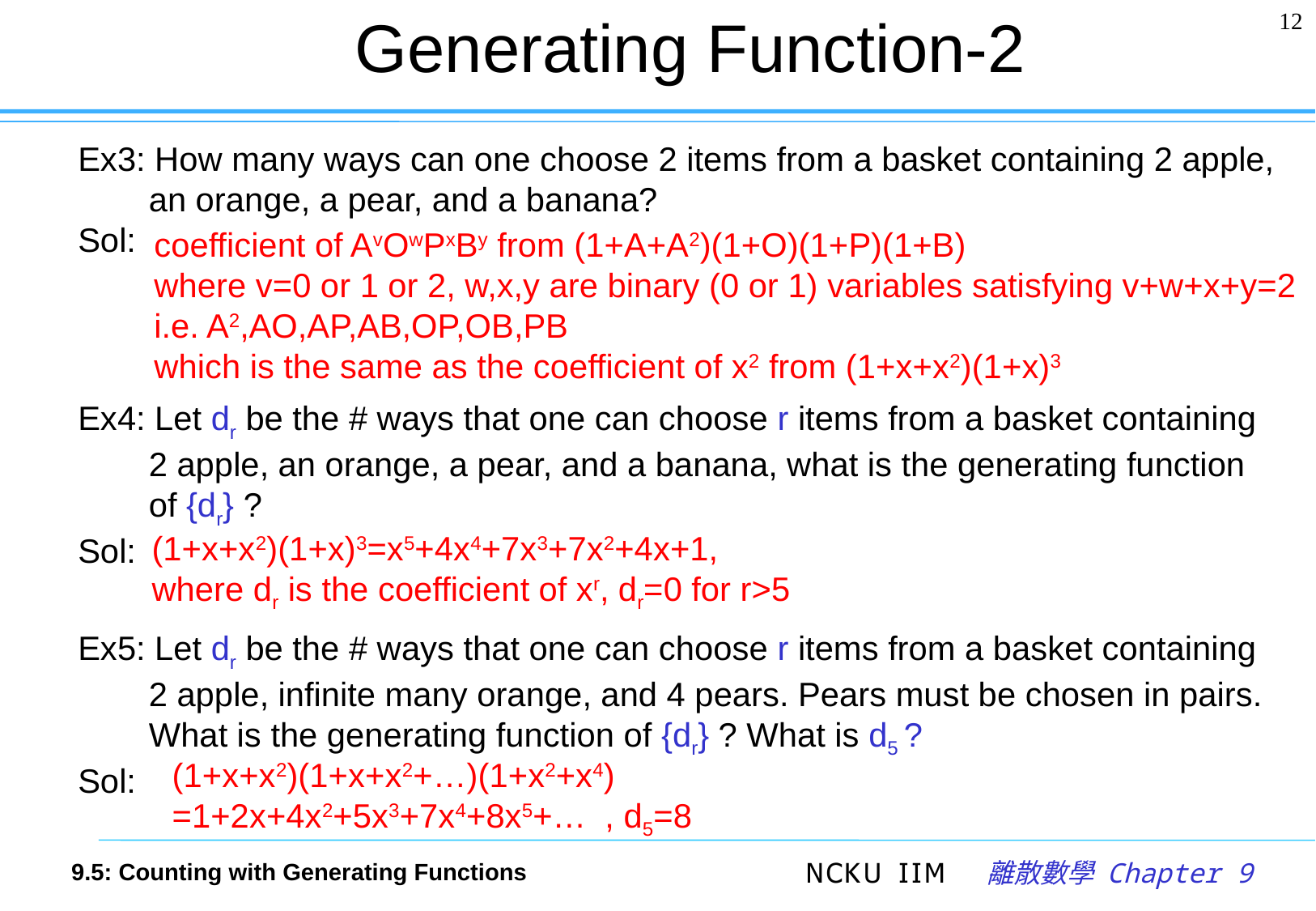

# Generating Function-2
12
Ex3: How many ways can one choose 2 items from a basket containing 2 apple, an orange, a pear, and a banana?
Sol:

Ex4: Let dr be the # ways that one can choose r items from a basket containing 2 apple, an orange, a pear, and a banana, what is the generating function of {dr} ?
Sol:

Ex5: Let dr be the # ways that one can choose r items from a basket containing 2 apple, infinite many orange, and 4 pears. Pears must be chosen in pairs. What is the generating function of {dr} ? What is d5 ?
Sol:

coefficient of AvOwPxBy from (1+A+A2)(1+O)(1+P)(1+B)
where v=0 or 1 or 2, w,x,y are binary (0 or 1) variables satisfying v+w+x+y=2
i.e. A2,AO,AP,AB,OP,OB,PB
which is the same as the coefficient of x2 from (1+x+x2)(1+x)3
(1+x+x2)(1+x)3=x5+4x4+7x3+7x2+4x+1,
where dr is the coefficient of xr, dr=0 for r>5
(1+x+x2)(1+x+x2+…)(1+x2+x4)
=1+2x+4x2+5x3+7x4+8x5+…  , d5=8
9.5: Counting with Generating Functions